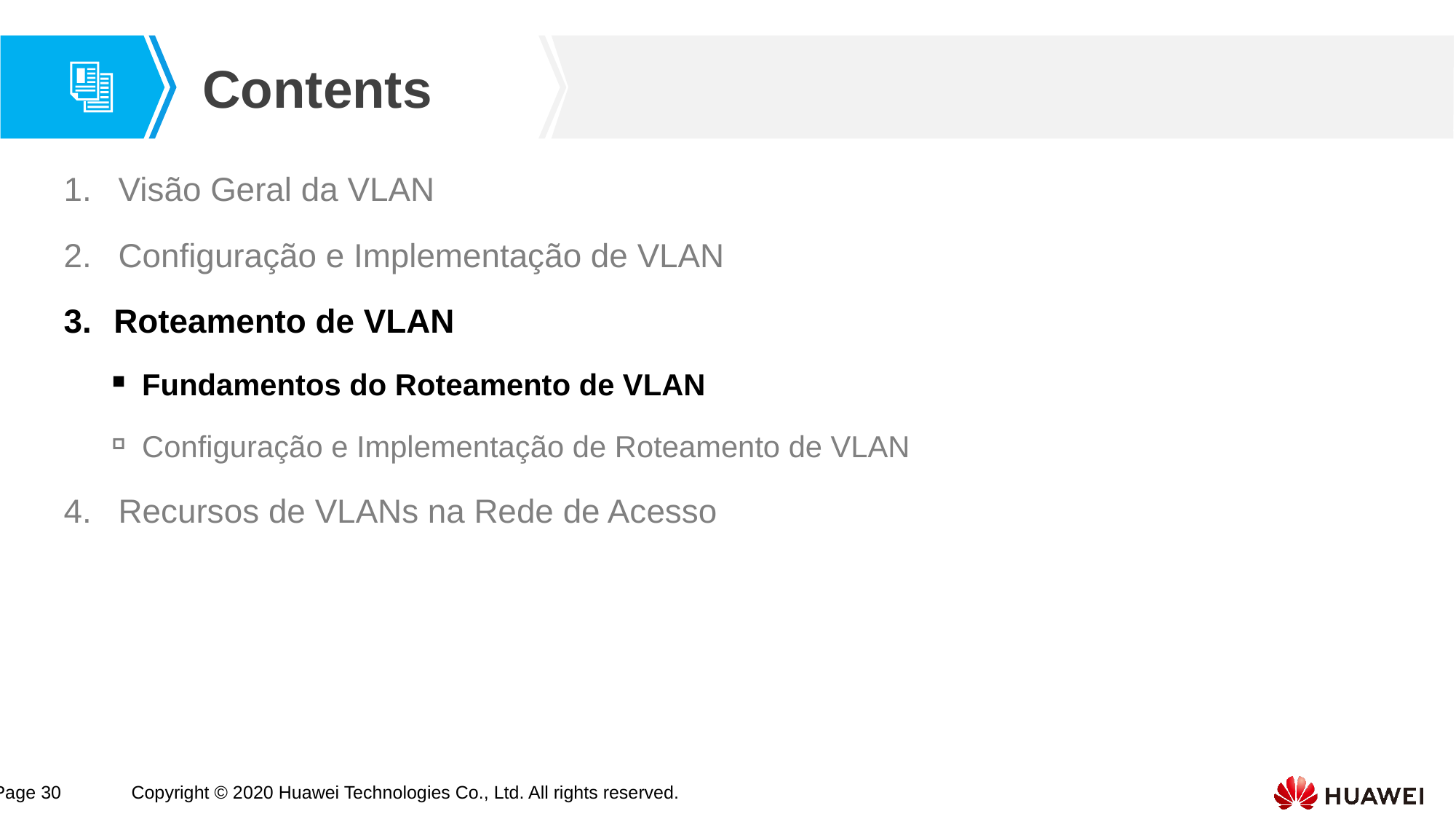

Visão Geral da VLAN
Configuração e Implementação de VLAN
Roteamento de VLAN
Fundamentos do Roteamento de VLAN
Configuração e Implementação de Roteamento de VLAN
Recursos de VLANs na Rede de Acesso